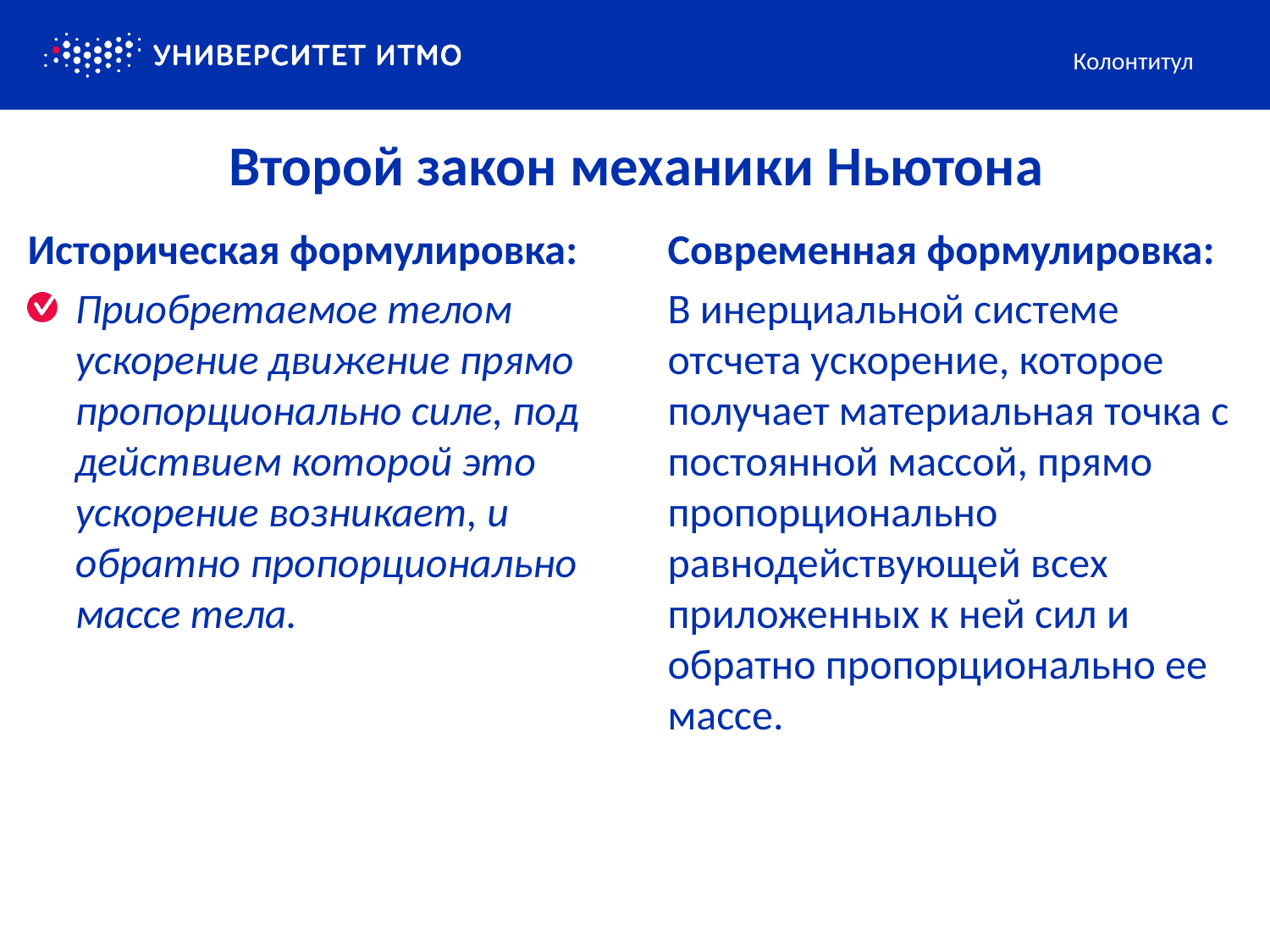

Колонтитул
# Второй закон механики Ньютона
Историческая формулировка:
Приобретаемое телом ускорение движение прямо пропорционально силе, под действием которой это ускорение возникает, и обратно пропорционально массе тела.

Современная формулировка:
В инерциальной системе отсчета ускорение, которое получает материальная точка с постоянной массой, прямо пропорционально равнодействующей всех приложенных к ней сил и обратно пропорционально ее массе.